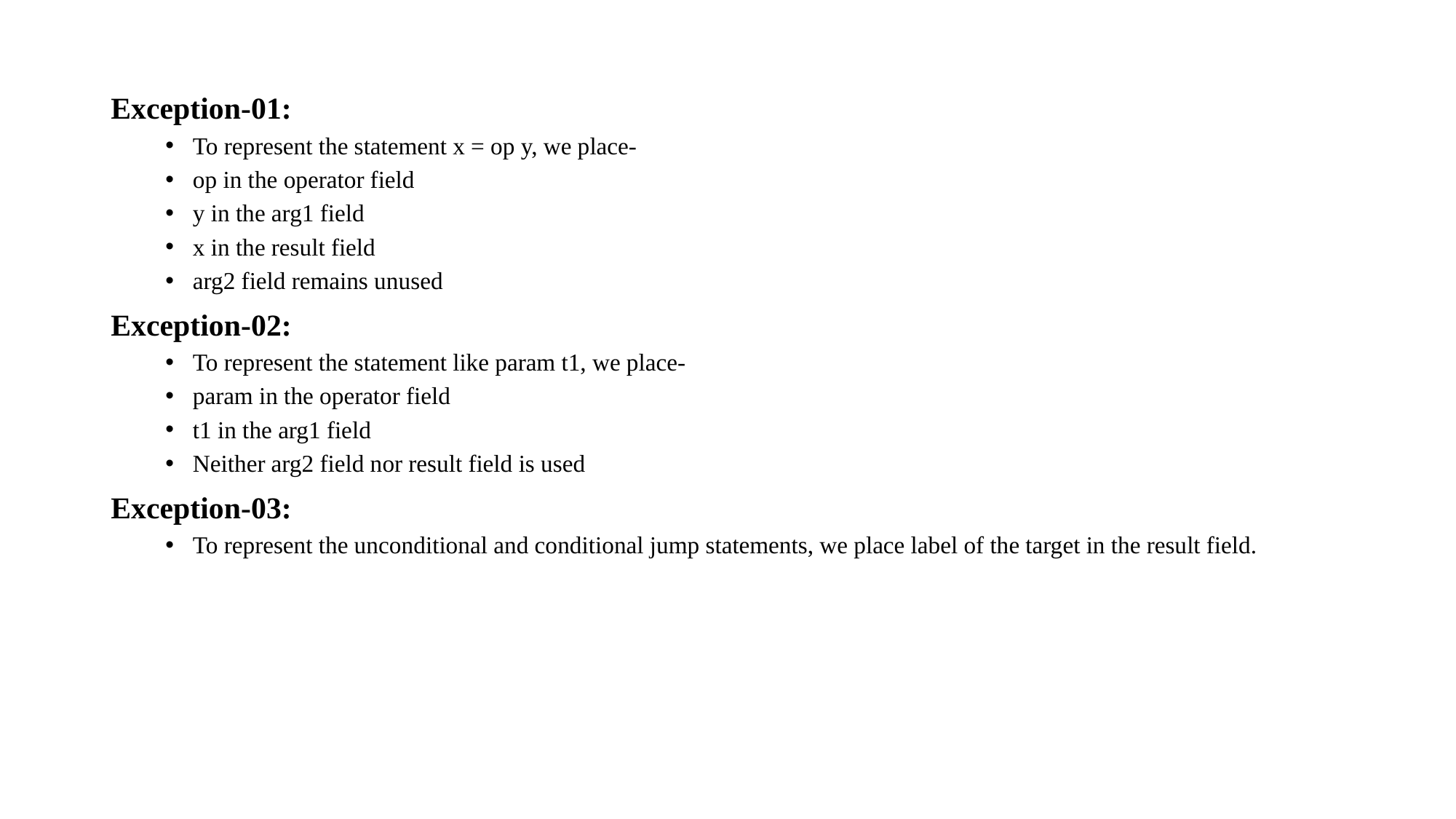

Exception-01:
To represent the statement x = op y, we place-
op in the operator field
y in the arg1 field
x in the result field
arg2 field remains unused
Exception-02:
To represent the statement like param t1, we place-
param in the operator field
t1 in the arg1 field
Neither arg2 field nor result field is used
Exception-03:
To represent the unconditional and conditional jump statements, we place label of the target in the result field.